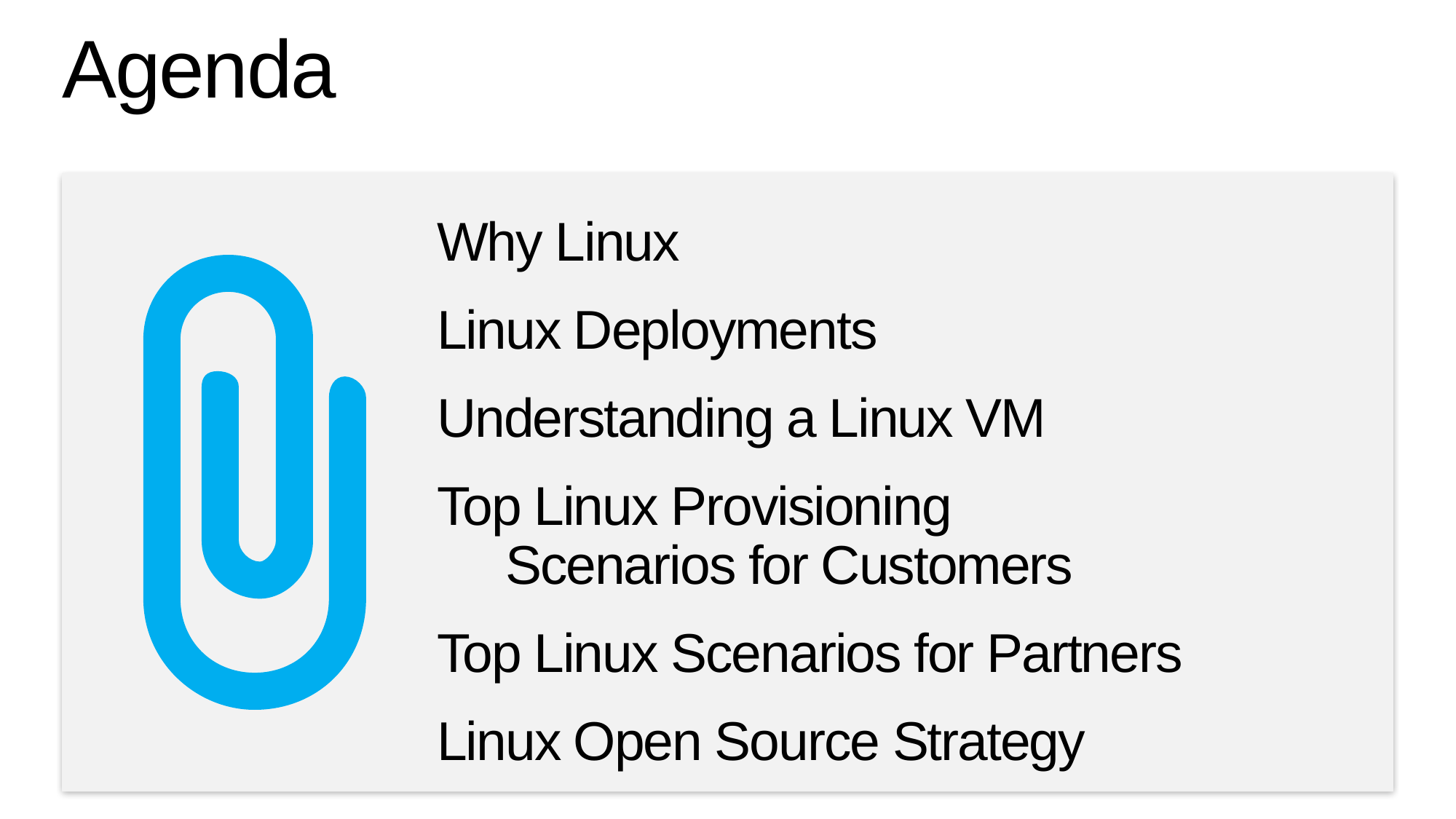

# Agenda
Why Linux
Linux Deployments
Understanding a Linux VM
Top Linux Provisioning
Scenarios for Customers
Top Linux Scenarios for Partners
Linux Open Source Strategy